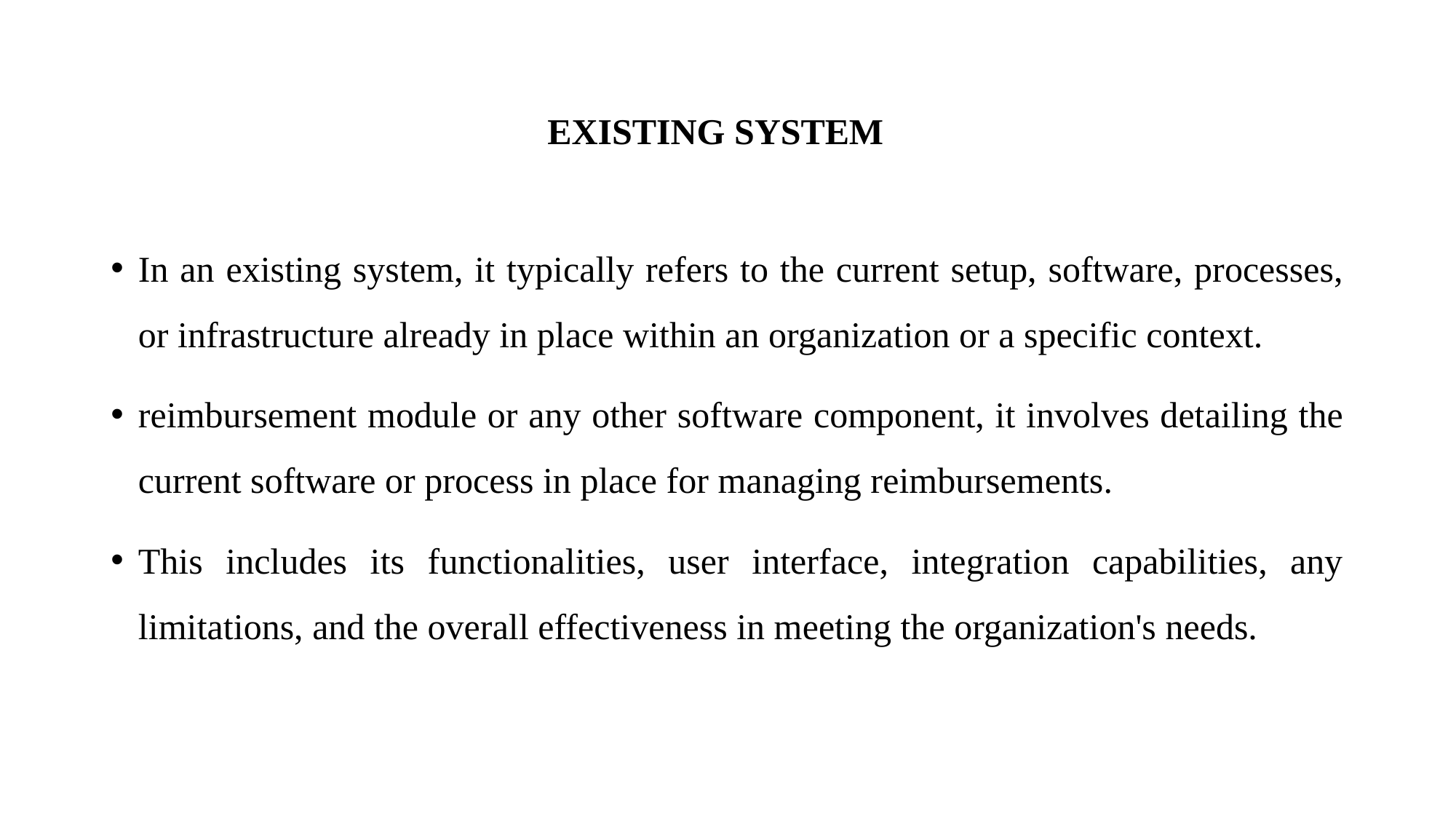

# EXISTING SYSTEM
In an existing system, it typically refers to the current setup, software, processes, or infrastructure already in place within an organization or a specific context.
reimbursement module or any other software component, it involves detailing the current software or process in place for managing reimbursements.
This includes its functionalities, user interface, integration capabilities, any limitations, and the overall effectiveness in meeting the organization's needs.